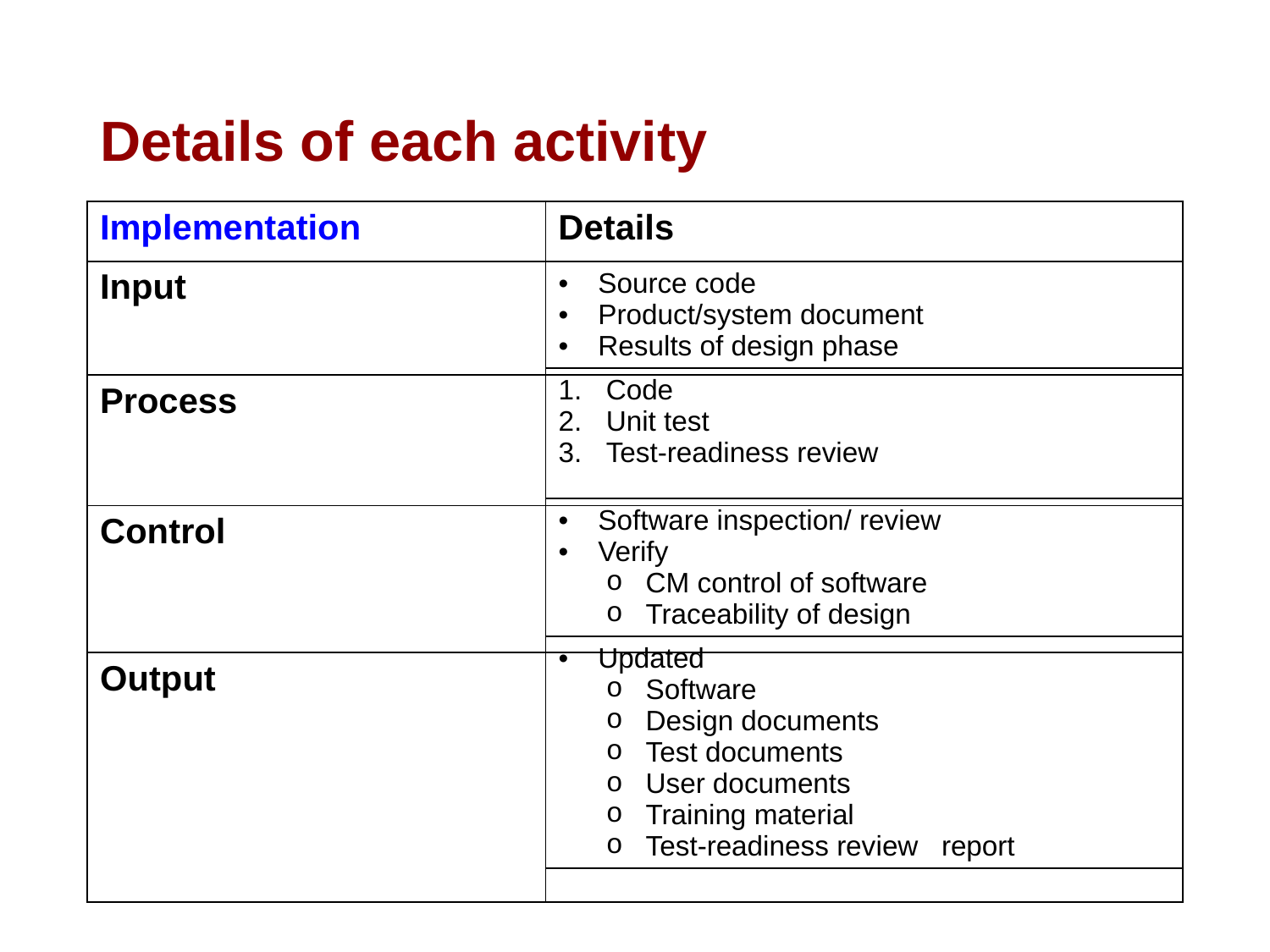

# Details of each activity
| Implementation | Details |
| --- | --- |
| Input |  |
| Process |  |
| Control |  |
| Output |  |
| Source code Product/system document Results of design phase |
| --- |
| Code Unit test Test-readiness review |
| Software inspection/ review Verify CM control of software Traceability of design |
| Updated Software Design documents Test documents User documents Training material Test-readiness review report |